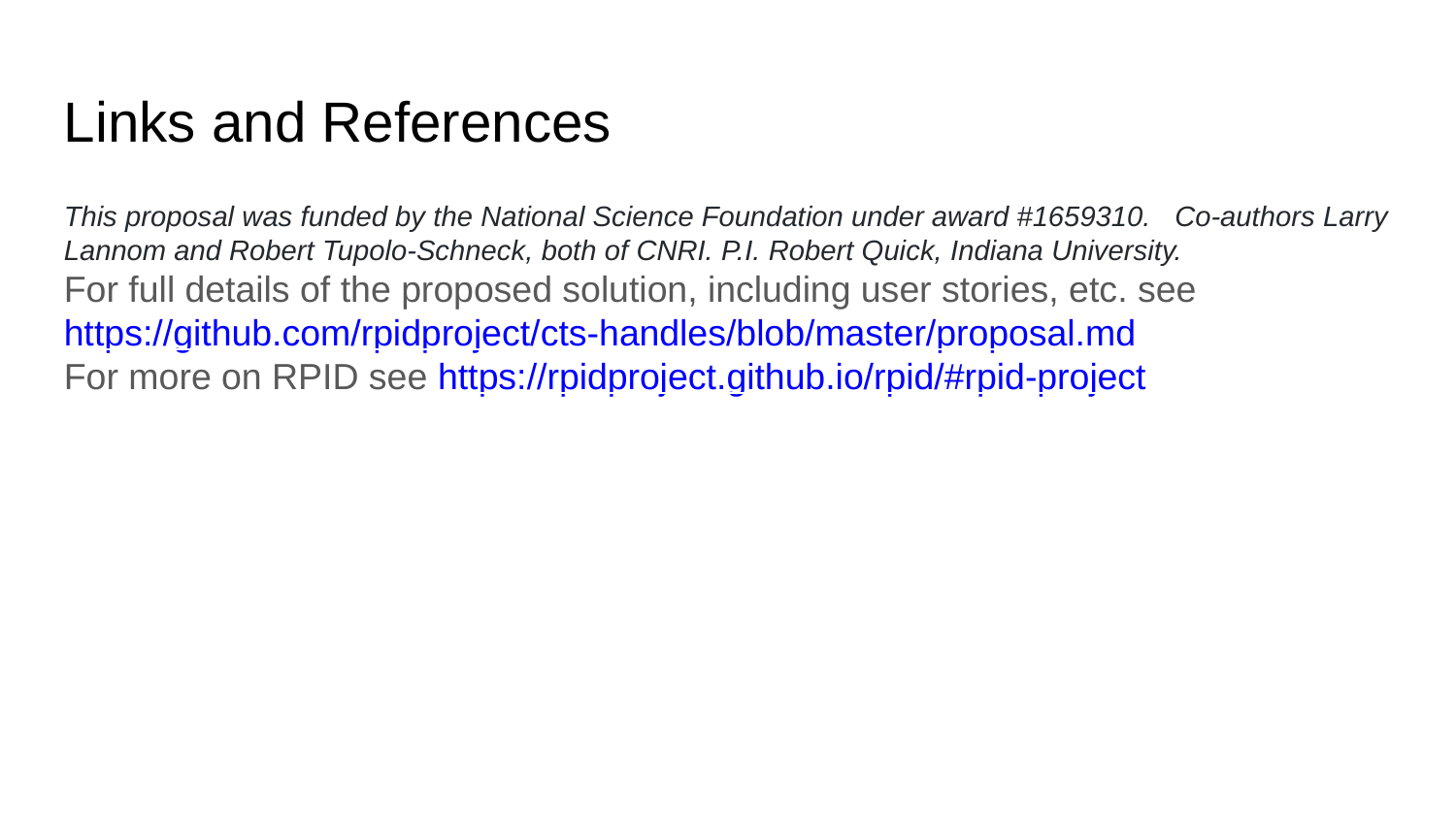

Links and References
This proposal was funded by the National Science Foundation under award #1659310.   Co-authors Larry Lannom and Robert Tupolo-Schneck, both of CNRI. P.I. Robert Quick, Indiana University.
For full details of the proposed solution, including user stories, etc. see
https://github.com/rpidproject/cts-handles/blob/master/proposal.md
For more on RPID see https://rpidproject.github.io/rpid/#rpid-project